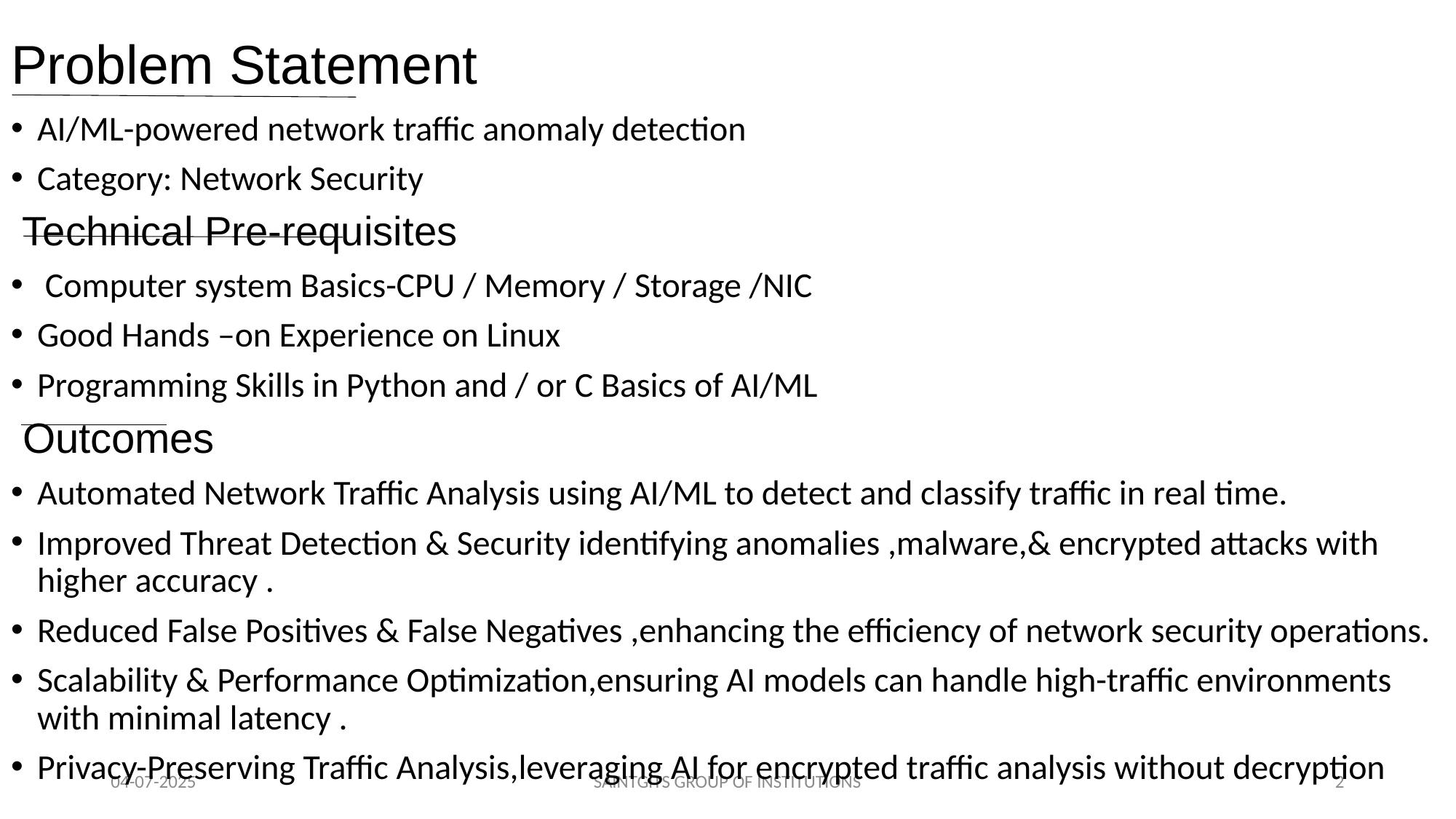

Problem Statement
AI/ML-powered network traffic anomaly detection
Category: Network Security
 Technical Pre-requisites
 Computer system Basics-CPU / Memory / Storage /NIC
Good Hands –on Experience on Linux
Programming Skills in Python and / or C Basics of AI/ML
 Outcomes
Automated Network Traffic Analysis using AI/ML to detect and classify traffic in real time.
Improved Threat Detection & Security identifying anomalies ,malware,& encrypted attacks with higher accuracy .
Reduced False Positives & False Negatives ,enhancing the efficiency of network security operations.
Scalability & Performance Optimization,ensuring AI models can handle high-traffic environments with minimal latency .
Privacy-Preserving Traffic Analysis,leveraging AI for encrypted traffic analysis without decryption

04-07-2025
SAINTGITS GROUP OF INSTITUTIONS
2